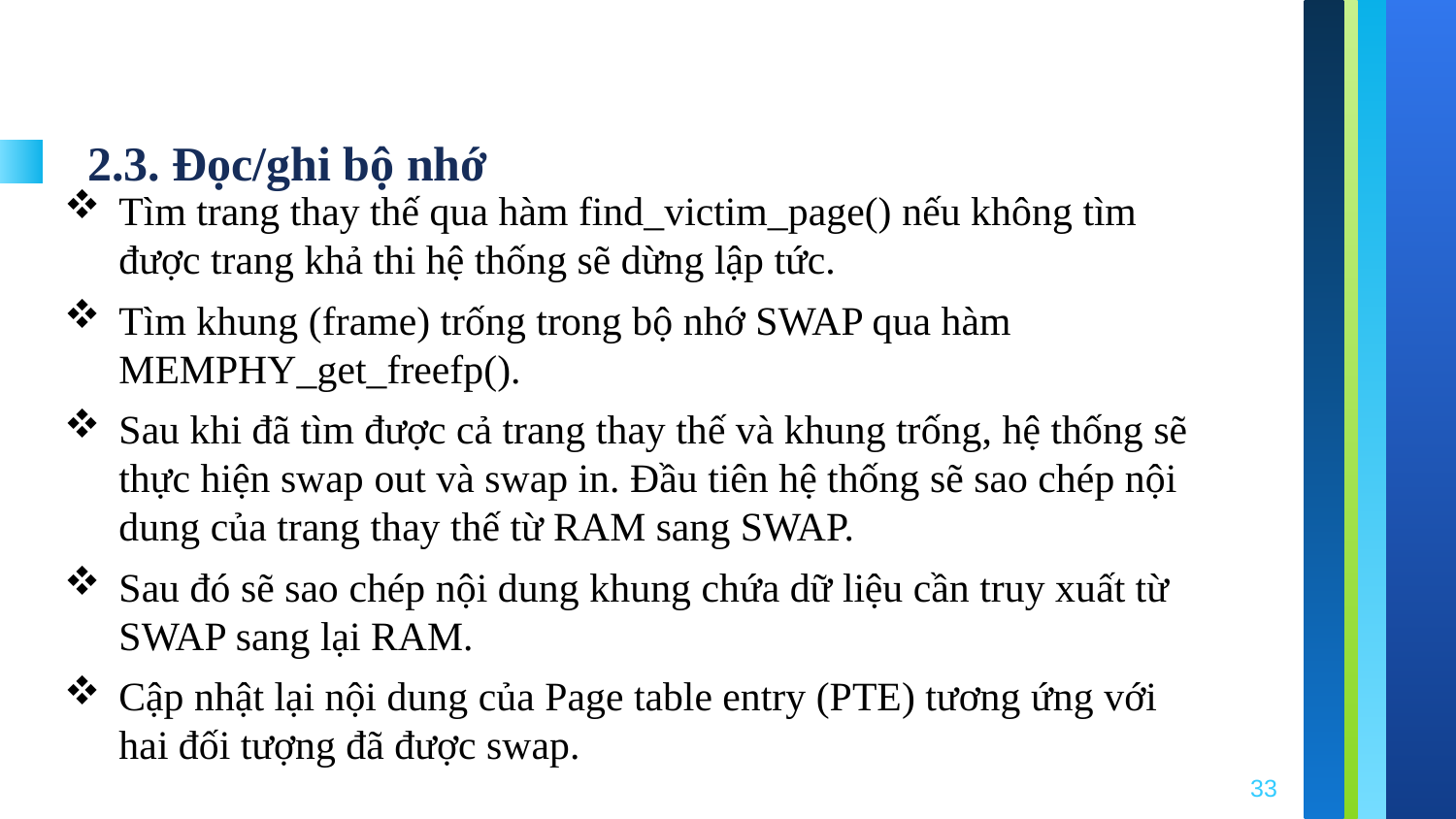

# 2.3. Đọc/ghi bộ nhớ
Tìm trang thay thế qua hàm find_victim_page() nếu không tìm được trang khả thi hệ thống sẽ dừng lập tức.
Tìm khung (frame) trống trong bộ nhớ SWAP qua hàm MEMPHY_get_freefp().
Sau khi đã tìm được cả trang thay thế và khung trống, hệ thống sẽ thực hiện swap out và swap in. Đầu tiên hệ thống sẽ sao chép nội dung của trang thay thế từ RAM sang SWAP.
Sau đó sẽ sao chép nội dung khung chứa dữ liệu cần truy xuất từ SWAP sang lại RAM.
Cập nhật lại nội dung của Page table entry (PTE) tương ứng với hai đối tượng đã được swap.

33